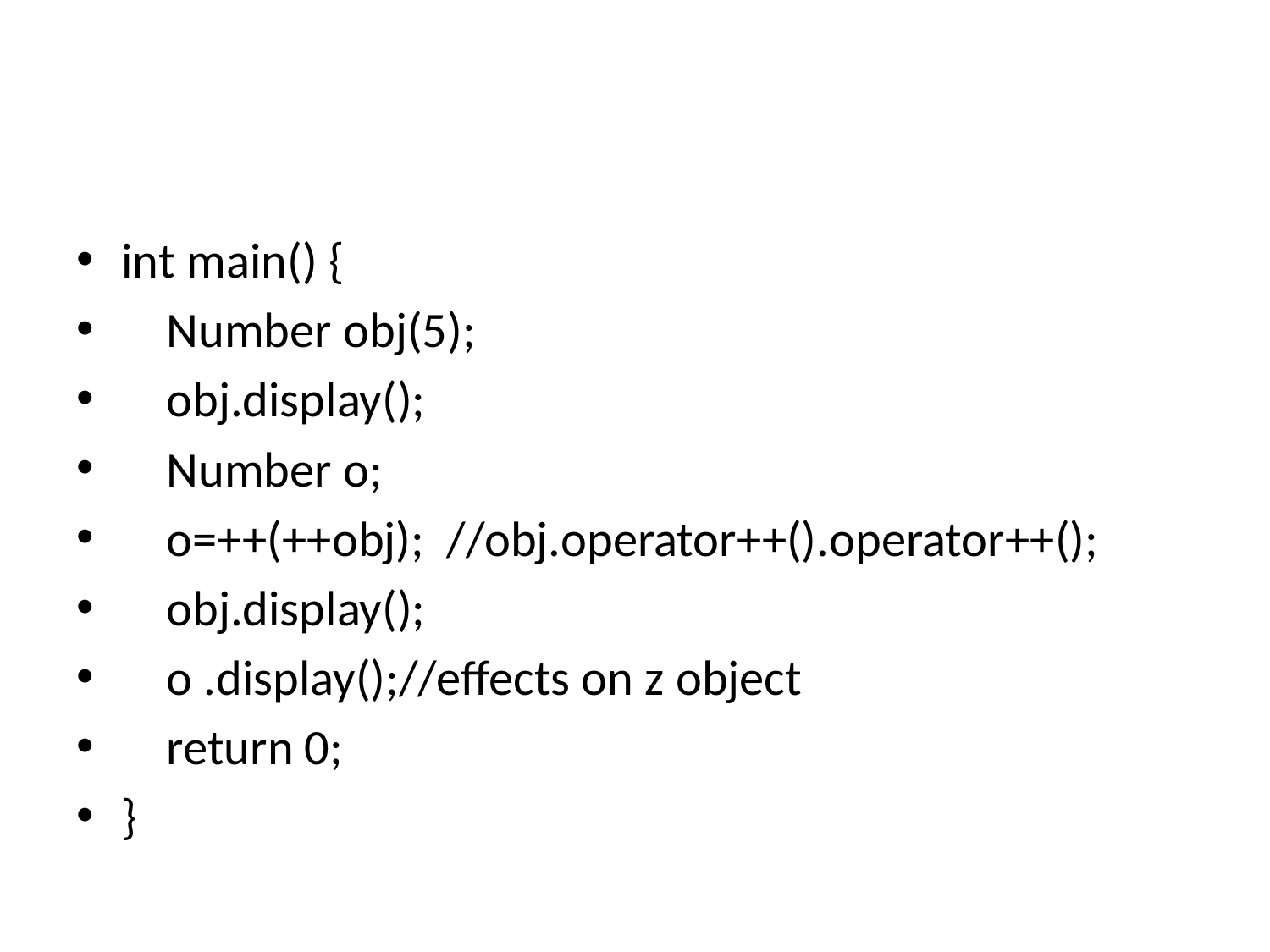

#
int main() {
    Number obj(5);
    obj.display();
    Number o;
    o=++(++obj);  //obj.operator++().operator++();
    obj.display();
    o .display();//effects on z object
    return 0;
}